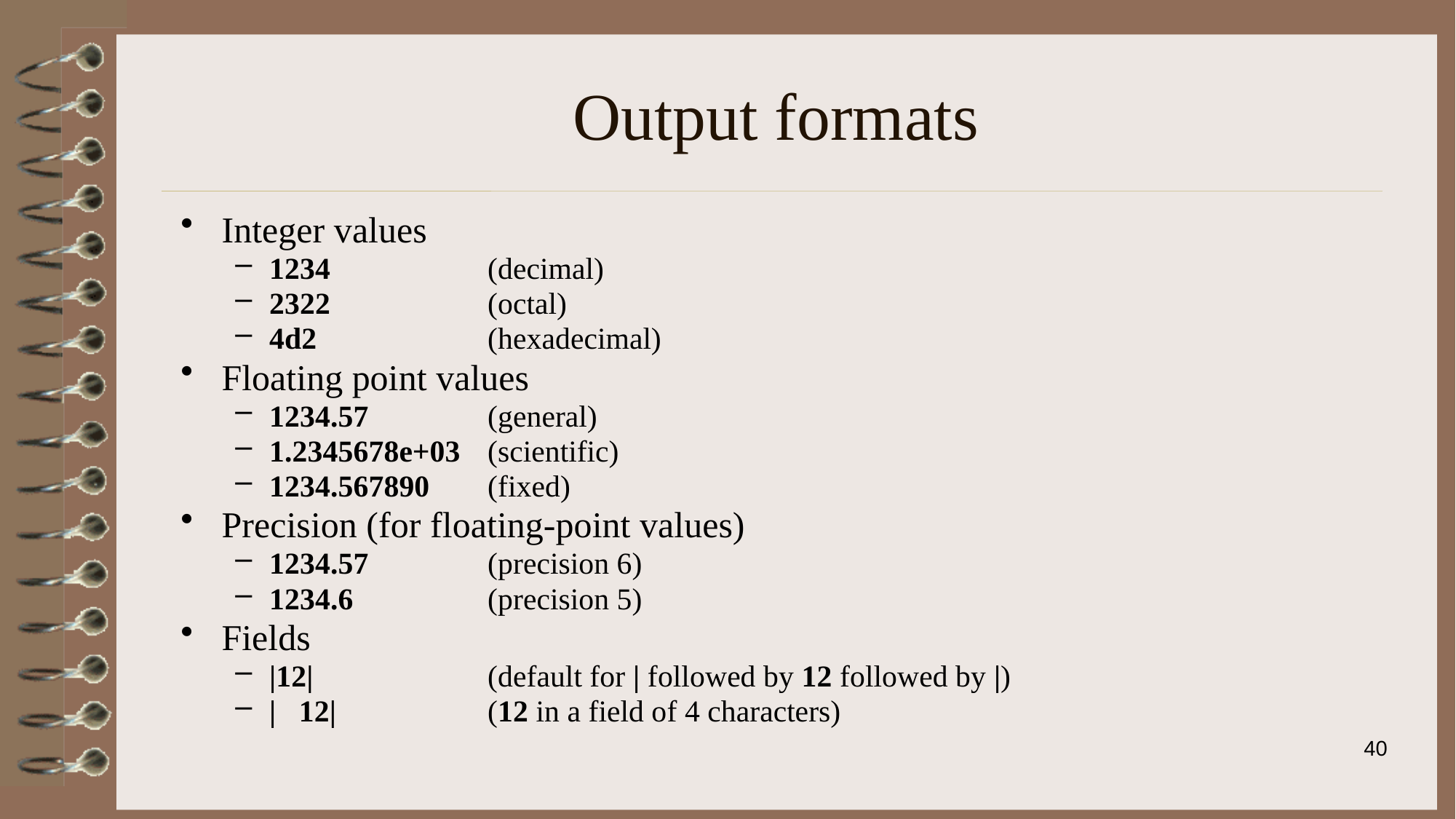

# Output formats
Integer values
1234		(decimal)
2322		(octal)
4d2		(hexadecimal)
Floating point values
1234.57		(general)
1.2345678e+03	(scientific)
1234.567890	(fixed)
Precision (for floating-point values)
1234.57		(precision 6)
1234.6		(precision 5)
Fields
|12|		(default for | followed by 12 followed by |)
|   12|		(12 in a field of 4 characters)
40